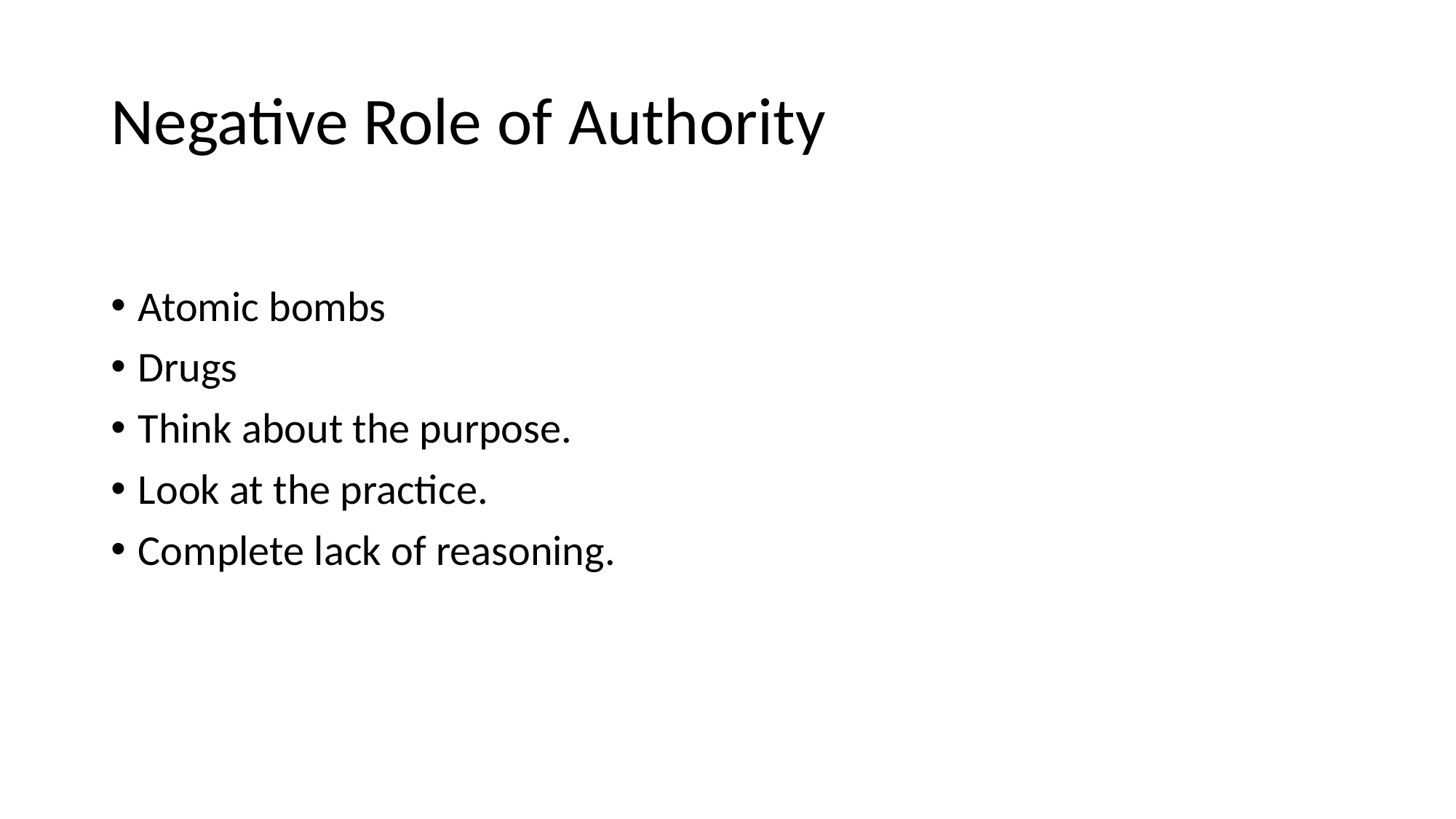

# Negative Role of Authority

Atomic bombs
Drugs
Think about the purpose.
Look at the practice.
Complete lack of reasoning.